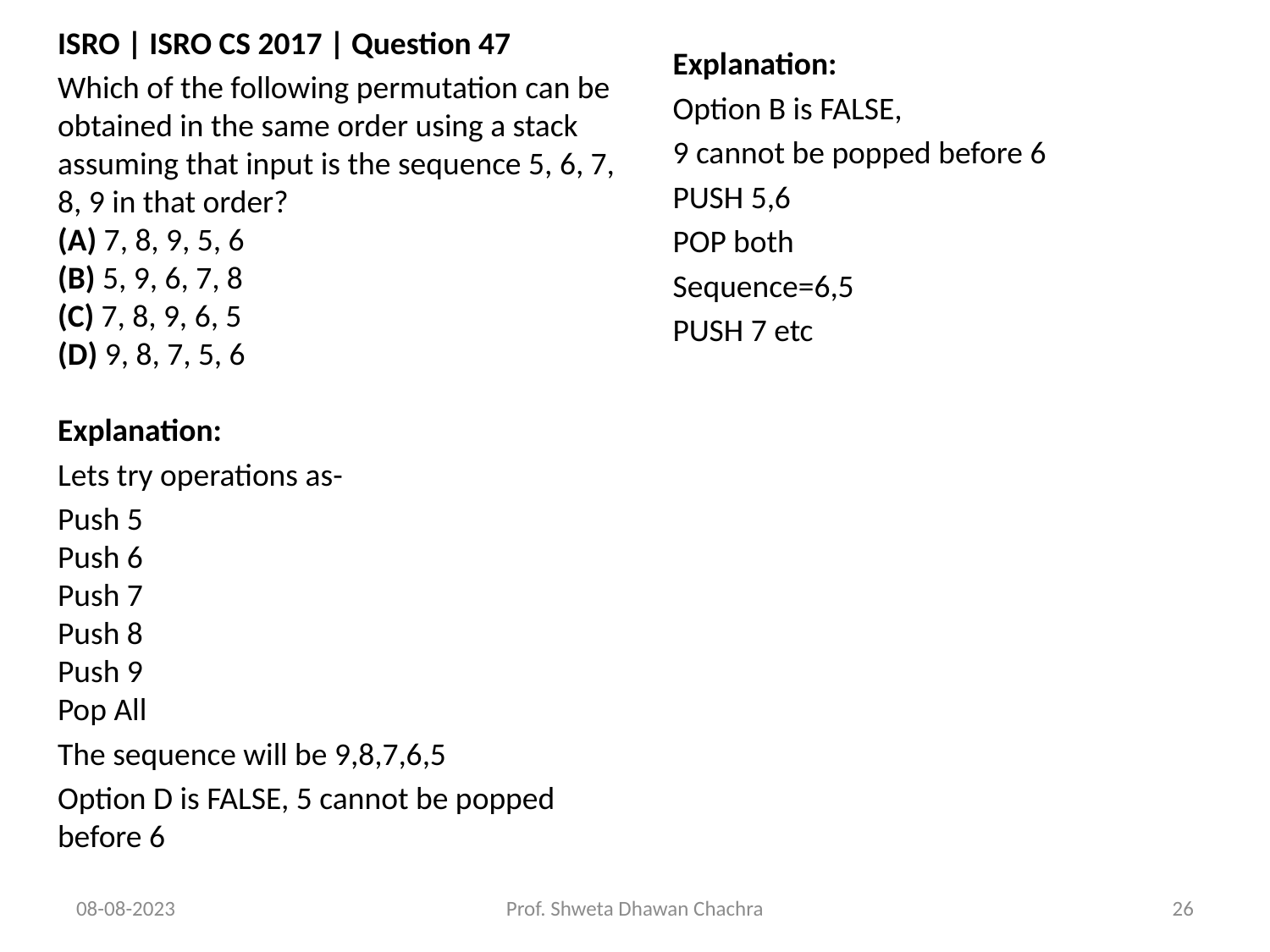

ISRO | ISRO CS 2017 | Question 47
Which of the following permutation can be obtained in the same order using a stack assuming that input is the sequence 5, 6, 7, 8, 9 in that order?
(A) 7, 8, 9, 5, 6
(B) 5, 9, 6, 7, 8
(C) 7, 8, 9, 6, 5
(D) 9, 8, 7, 5, 6
Explanation:
Lets try operations as-
Push 5
Push 6
Push 7
Push 8
Push 9
Pop All
The sequence will be 9,8,7,6,5
Option D is FALSE, 5 cannot be popped before 6

Explanation:
Option B is FALSE,
9 cannot be popped before 6
PUSH 5,6
POP both
Sequence=6,5
PUSH 7 etc
08-08-2023
Prof. Shweta Dhawan Chachra
26